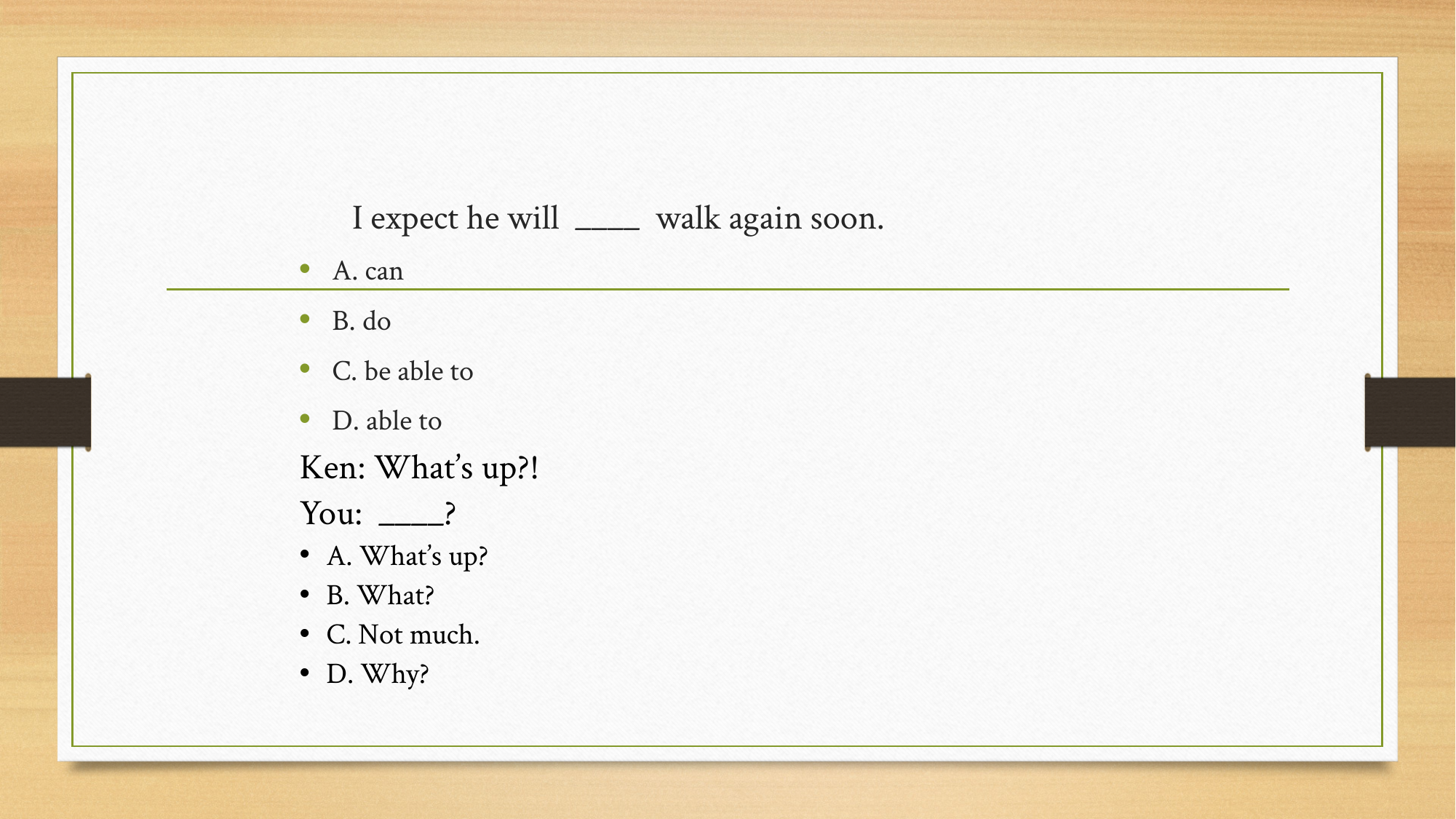

I expect he will  ____  walk again soon.
A. can
B. do
C. be able to
D. able to
Ken: What’s up?!
You:  ____?
A. What’s up?
B. What?
C. Not much.
D. Why?